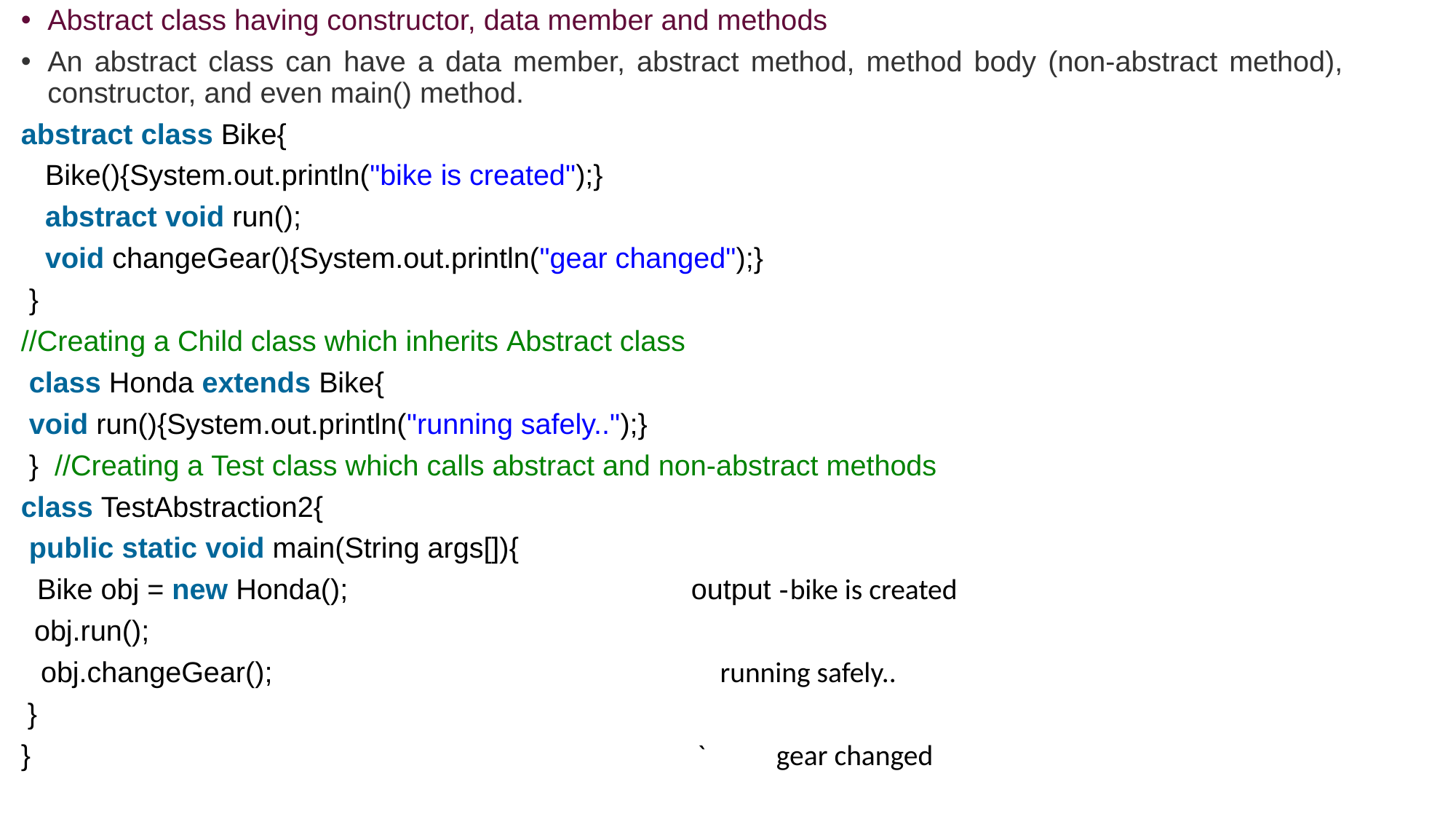

Abstract class having constructor, data member and methods
An abstract class can have a data member, abstract method, method body (non-abstract method), constructor, and even main() method.
abstract class Bike{
   Bike(){System.out.println("bike is created");}
   abstract void run();
   void changeGear(){System.out.println("gear changed");}
 }
//Creating a Child class which inherits Abstract class
 class Honda extends Bike{
 void run(){System.out.println("running safely..");}
 }  //Creating a Test class which calls abstract and non-abstract methods
class TestAbstraction2{
 public static void main(String args[]){
  Bike obj = new Honda();                                           output -bike is created
  obj.run();
   obj.changeGear();                                                                    running safely..
 }
}                                                                                                      `	  gear changed